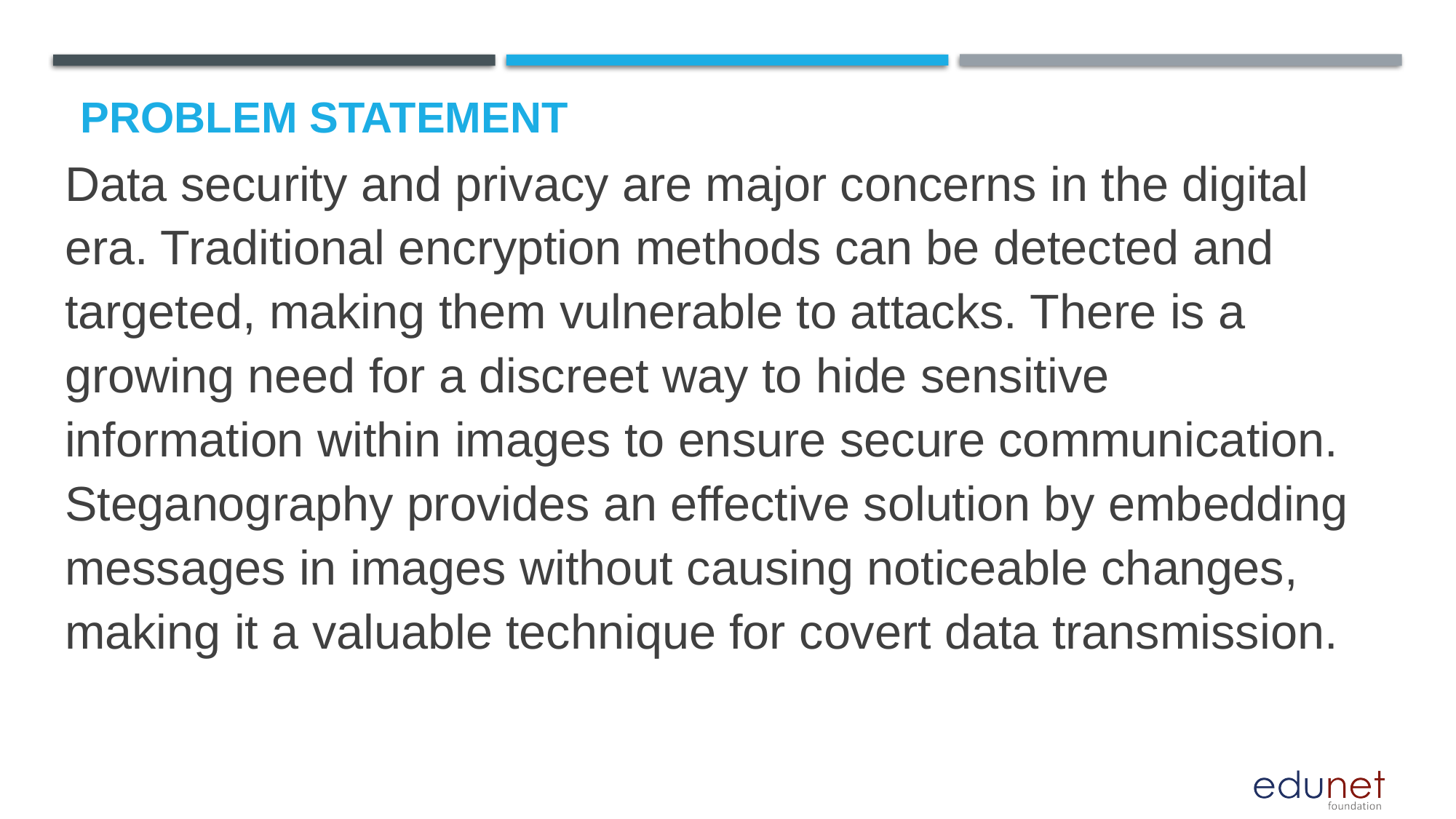

# Problem Statement
Data security and privacy are major concerns in the digital era. Traditional encryption methods can be detected and targeted, making them vulnerable to attacks. There is a growing need for a discreet way to hide sensitive information within images to ensure secure communication. Steganography provides an effective solution by embedding messages in images without causing noticeable changes, making it a valuable technique for covert data transmission.